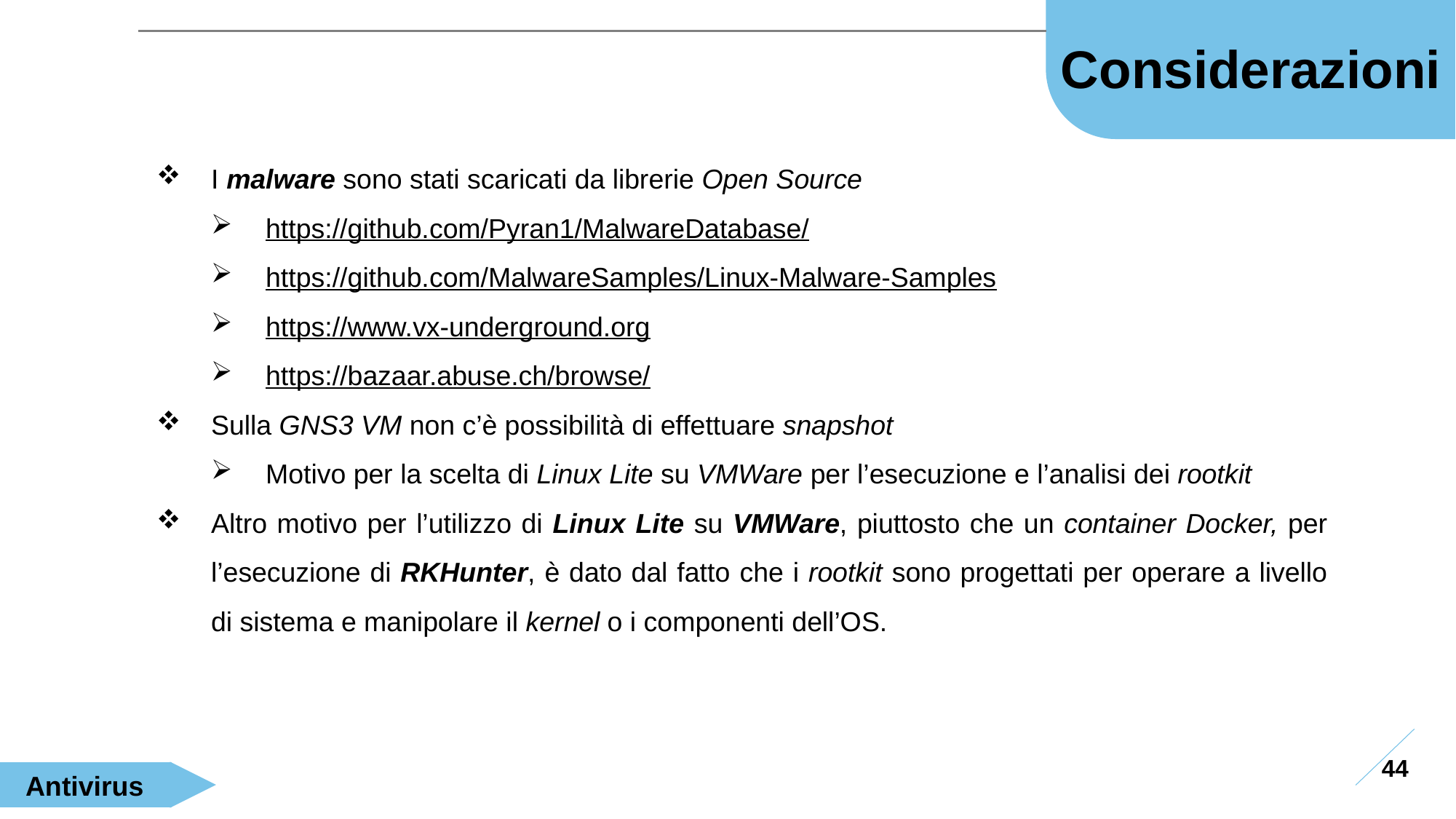

Considerazioni
I malware sono stati scaricati da librerie Open Source
https://github.com/Pyran1/MalwareDatabase/
https://github.com/MalwareSamples/Linux-Malware-Samples
https://www.vx-underground.org
https://bazaar.abuse.ch/browse/
Sulla GNS3 VM non c’è possibilità di effettuare snapshot
Motivo per la scelta di Linux Lite su VMWare per l’esecuzione e l’analisi dei rootkit
Altro motivo per l’utilizzo di Linux Lite su VMWare, piuttosto che un container Docker, per l’esecuzione di RKHunter, è dato dal fatto che i rootkit sono progettati per operare a livello di sistema e manipolare il kernel o i componenti dell’OS.

44

Antivirus